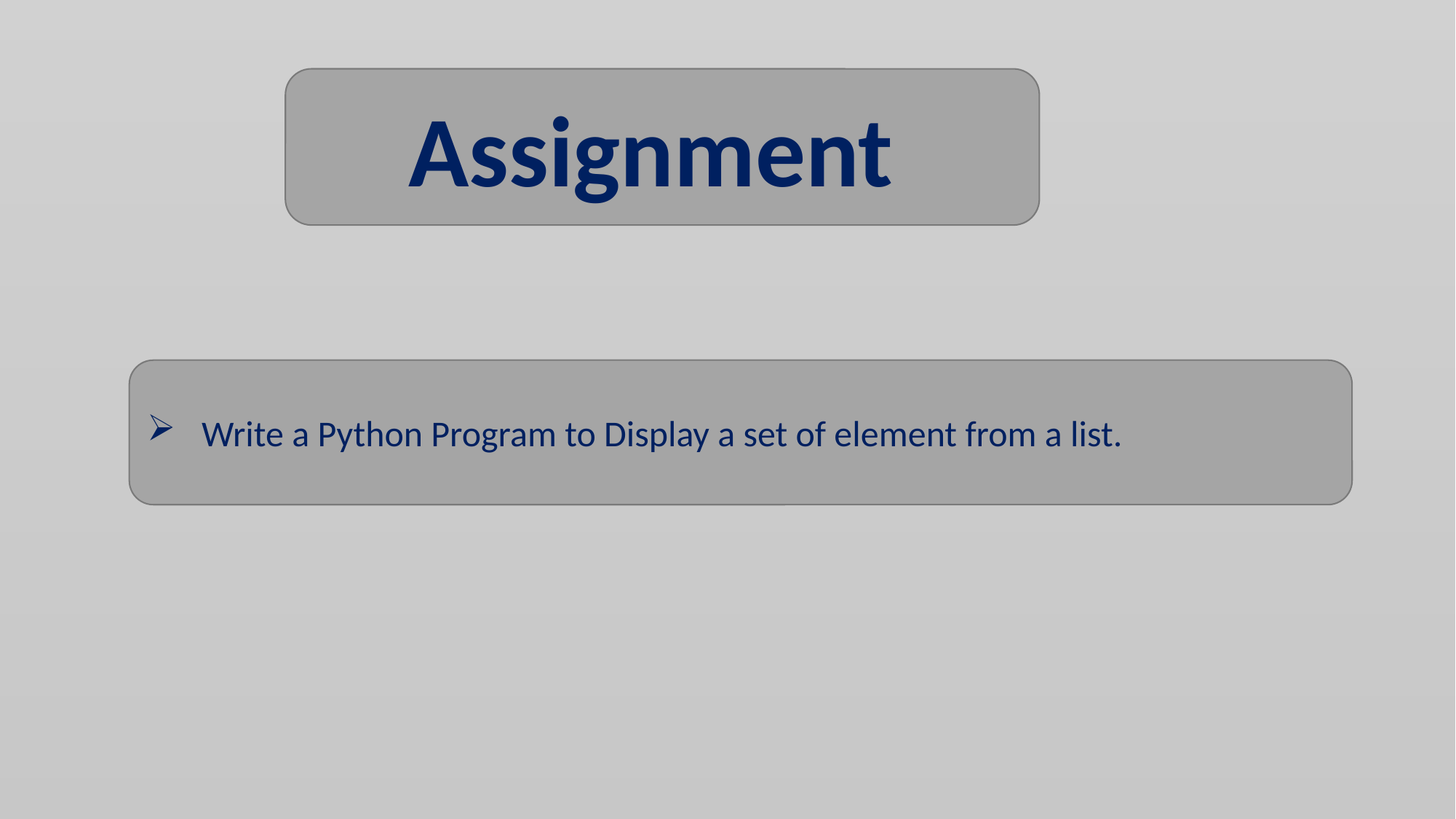

Assignment
Write a Python Program to Display a set of element from a list.